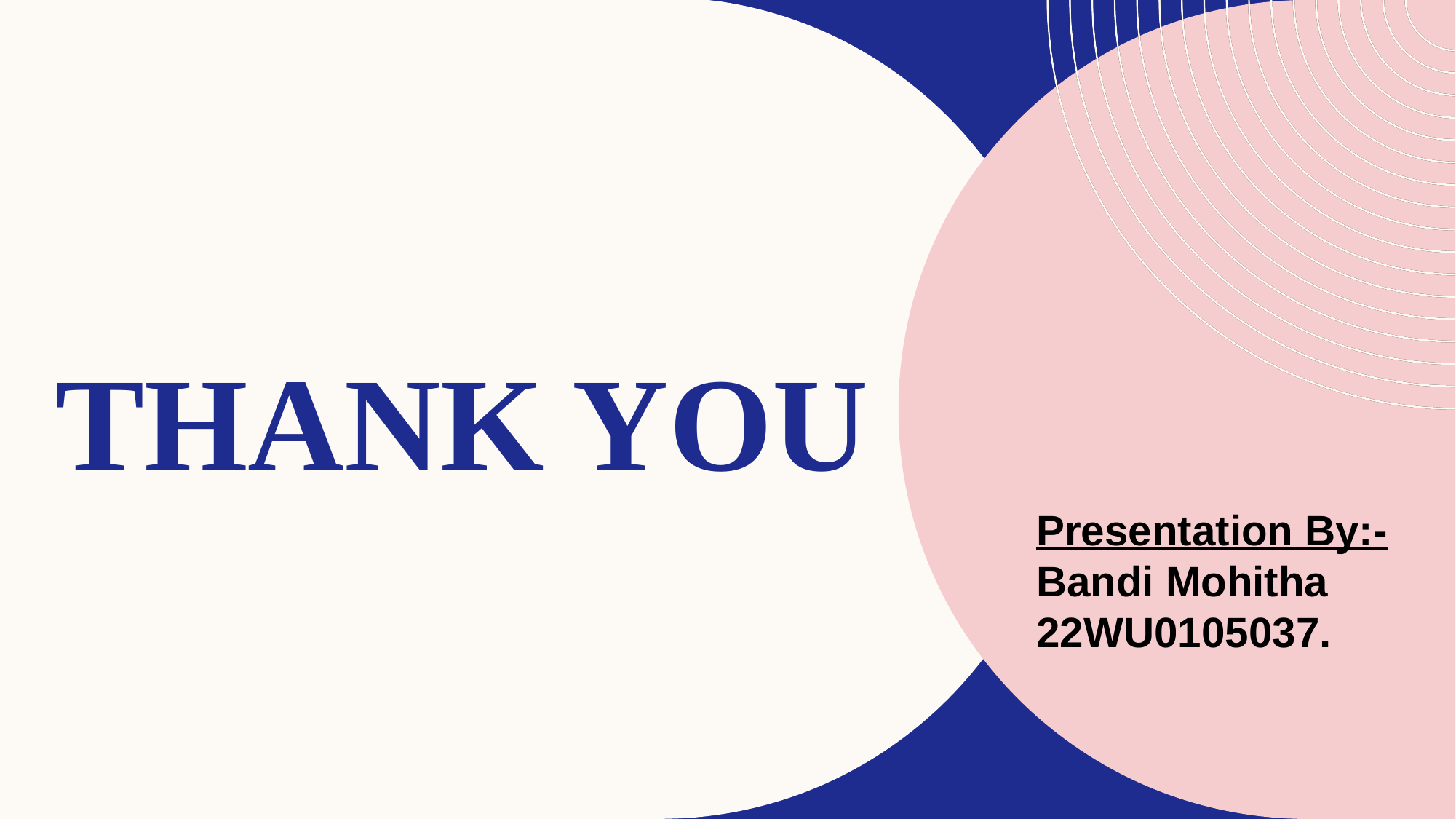

# Thank you
Presentation By:-
Bandi Mohitha
22WU0105037.